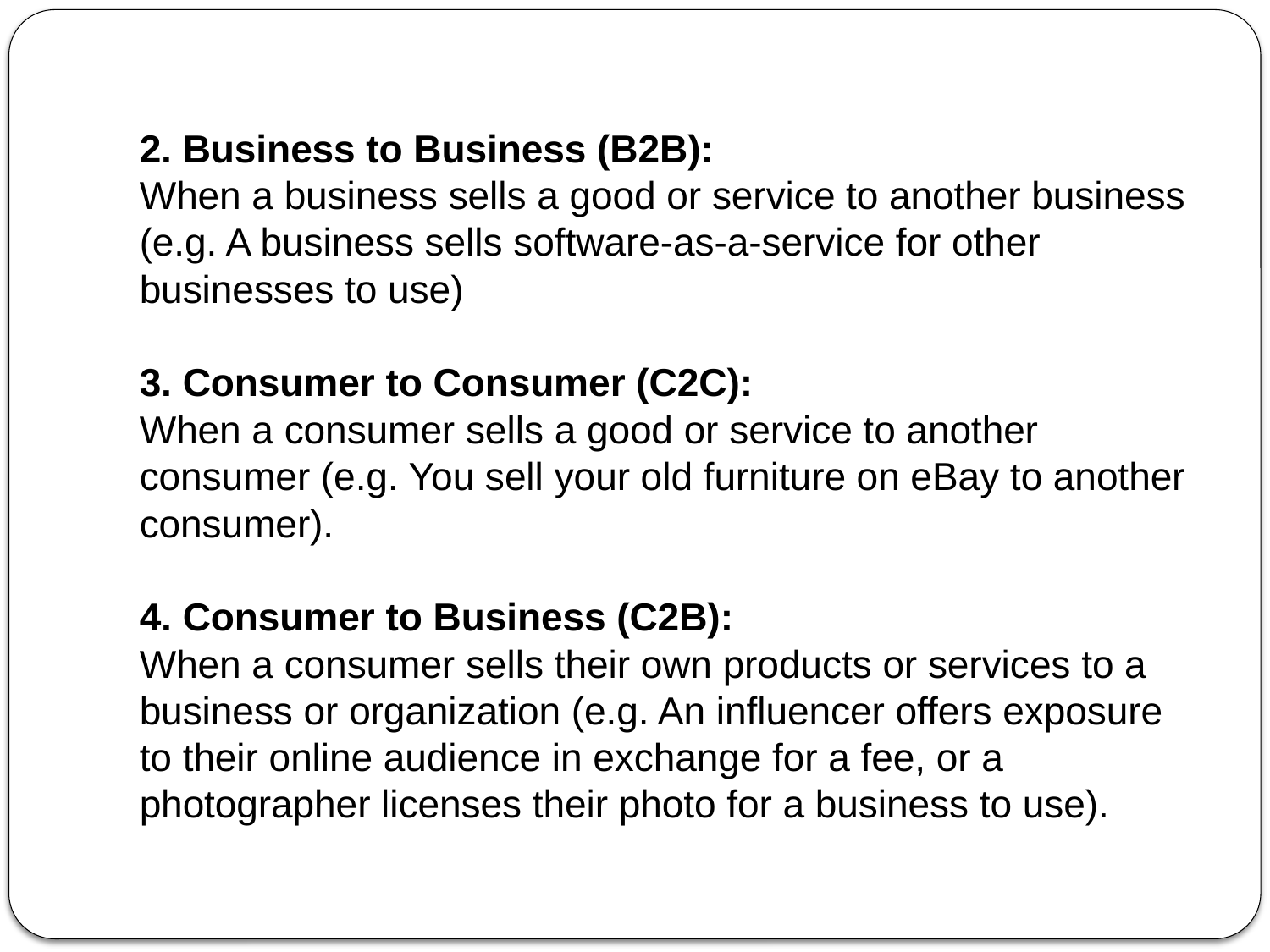

2. Business to Business (B2B):
When a business sells a good or service to another business (e.g. A business sells software-as-a-service for other businesses to use)  
3. Consumer to Consumer (C2C):
When a consumer sells a good or service to another consumer (e.g. You sell your old furniture on eBay to another consumer).
4. Consumer to Business (C2B):
When a consumer sells their own products or services to a business or organization (e.g. An influencer offers exposure to their online audience in exchange for a fee, or a photographer licenses their photo for a business to use).